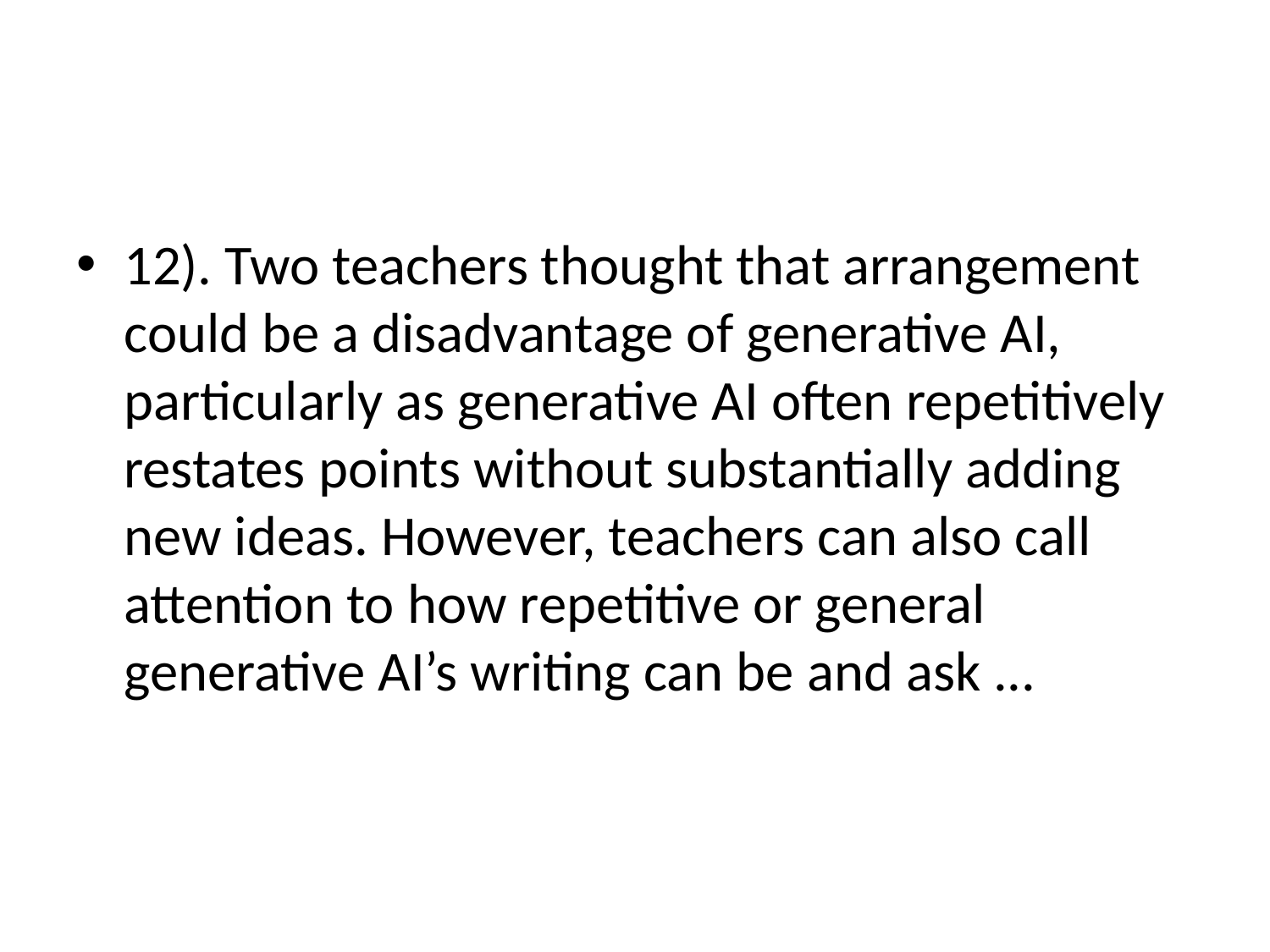

#
12). Two teachers thought that arrangement could be a disadvantage of generative AI, particularly as generative AI often repetitively restates points without substantially adding new ideas. However, teachers can also call attention to how repetitive or general generative AI’s writing can be and ask ...